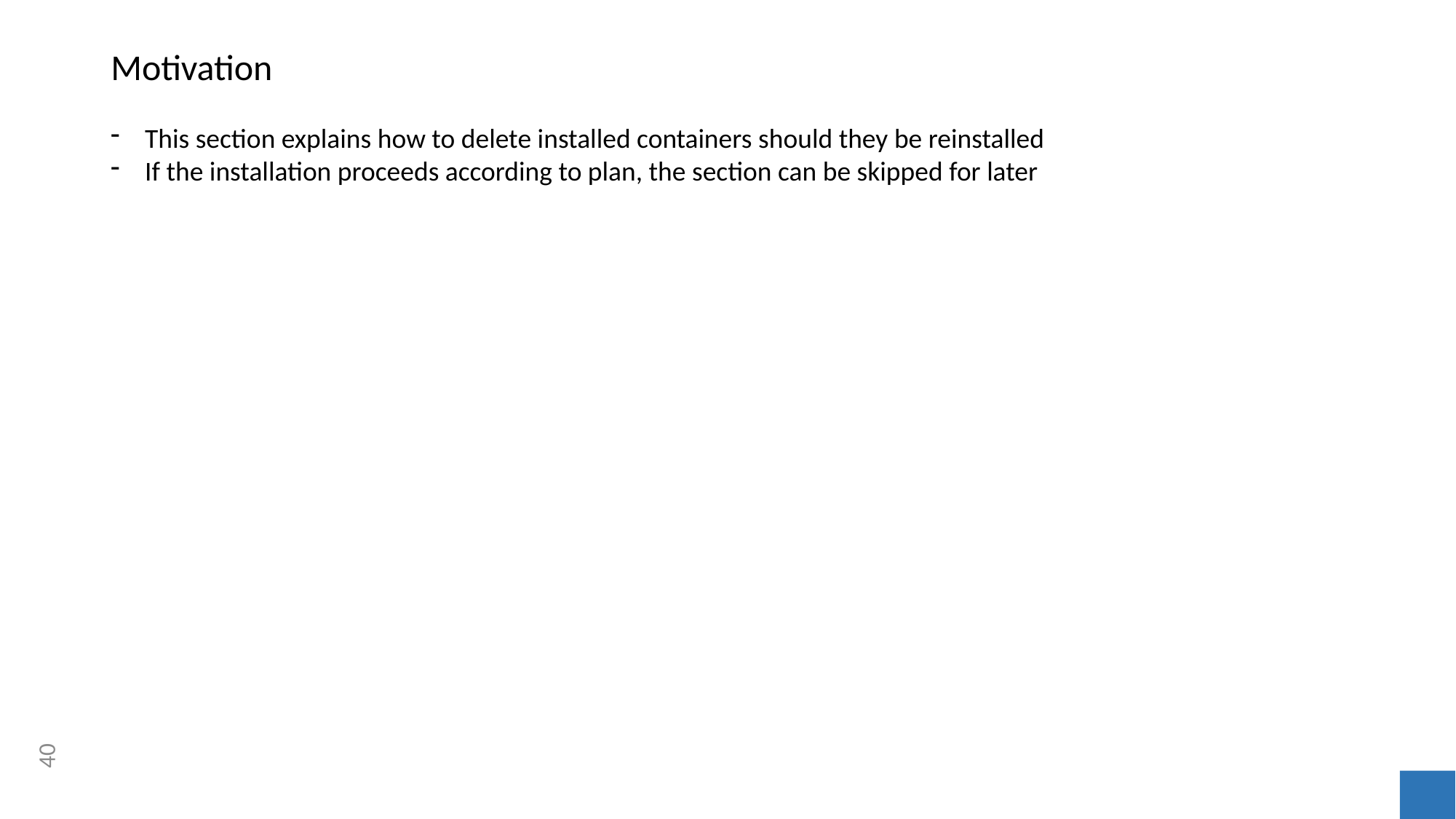

# Motivation
This section explains how to delete installed containers should they be reinstalled
If the installation proceeds according to plan, the section can be skipped for later
40